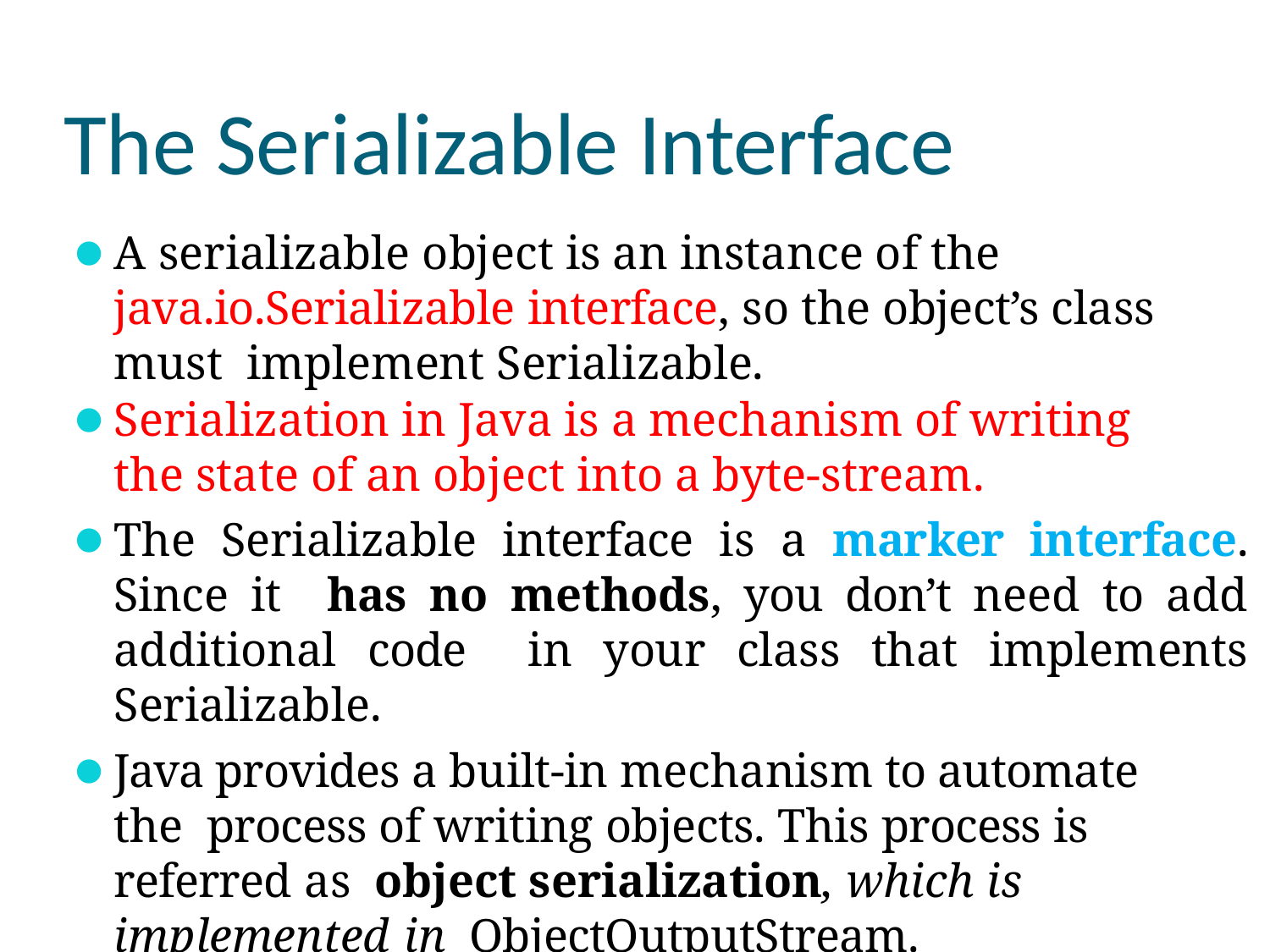

# The Serializable Interface
A serializable object is an instance of the  java.io.Serializable interface, so the object’s class must  implement Serializable.
Serialization in Java is a mechanism of writing the state of an object into a byte-stream.
The Serializable interface is a marker interface. Since it  has no methods, you don’t need to add additional code  in your class that implements Serializable.
Java provides a built-in mechanism to automate the  process of writing objects. This process is referred as  object serialization, which is implemented in  ObjectOutputStream.